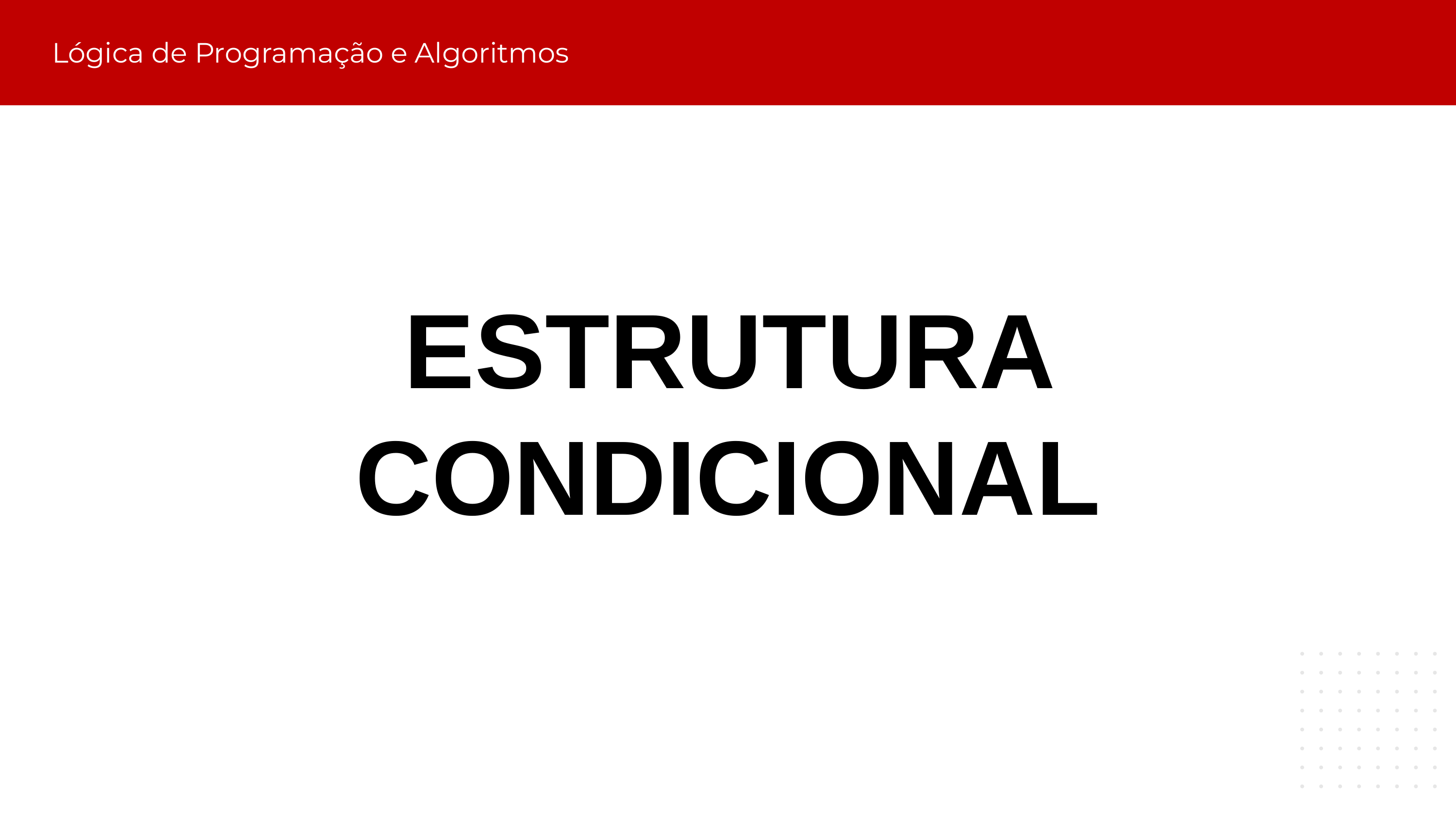

Lógica de Programação e Algoritmos
ESTRUTURA CONDICIONAL